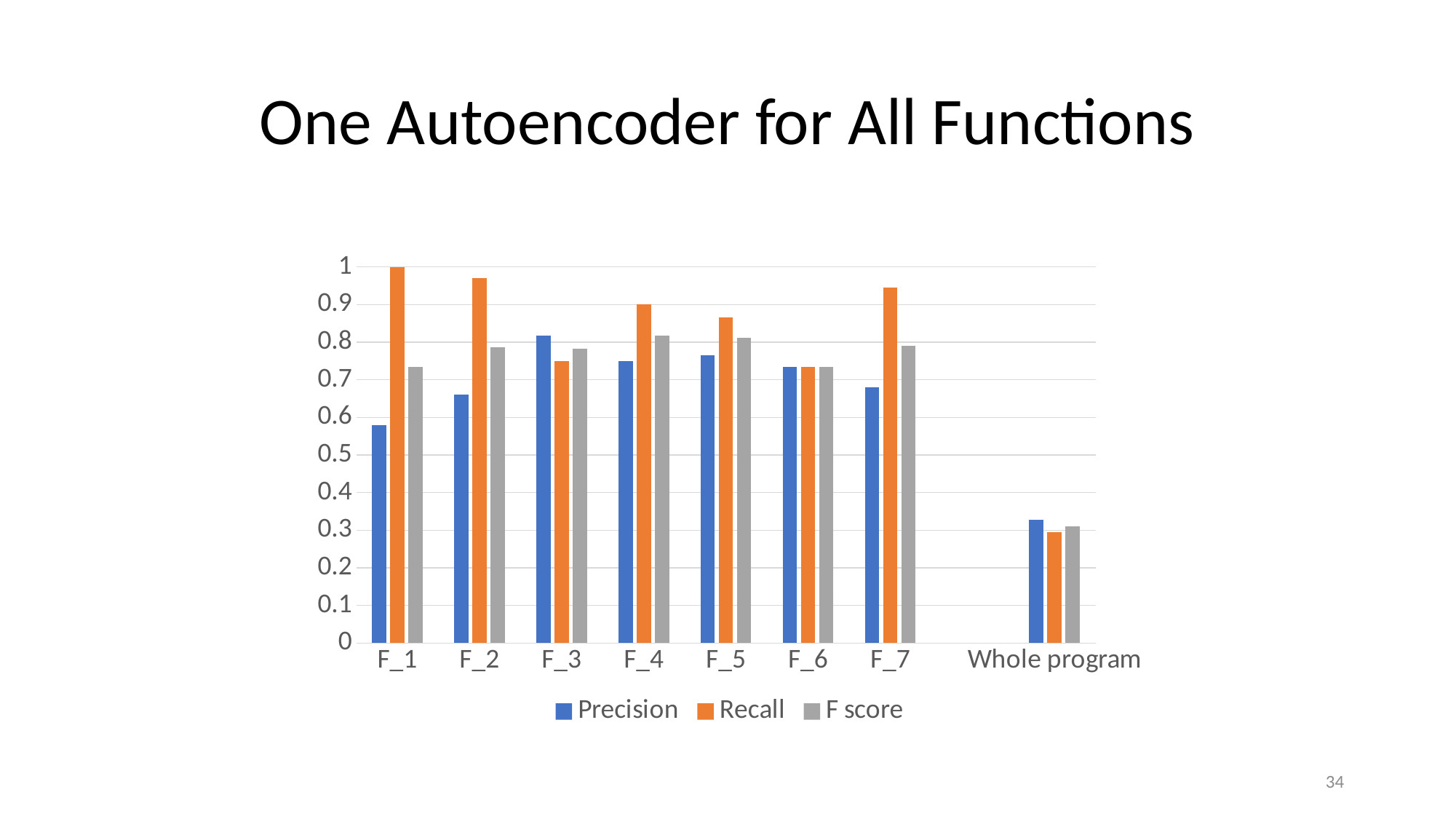

# One Autoencoder for All Functions

### Chart

| Category | Precision | Recall | F score |
|---|---|---|---|
| F_1 | 0.5789473684210527 | 1.0 | 0.7333333333333334 |
| F_2 | 0.66 | 0.9705882352941176 | 0.7857142857142857 |
| F_3 | 0.8181818181818182 | 0.75 | 0.7826086956521738 |
| F_4 | 0.75 | 0.9 | 0.8181818181818182 |
| F_5 | 0.7647058823529411 | 0.8666666666666667 | 0.8125 |
| F_6 | 0.7333333333333333 | 0.7333333333333333 | 0.7333333333333333 |
| F_7 | 0.68 | 0.9444444444444444 | 0.7906976744186047 |
|  | None | None | None |
| Whole program | 0.328125 | 0.29577464788732394 | 0.3111111111111111 |
34